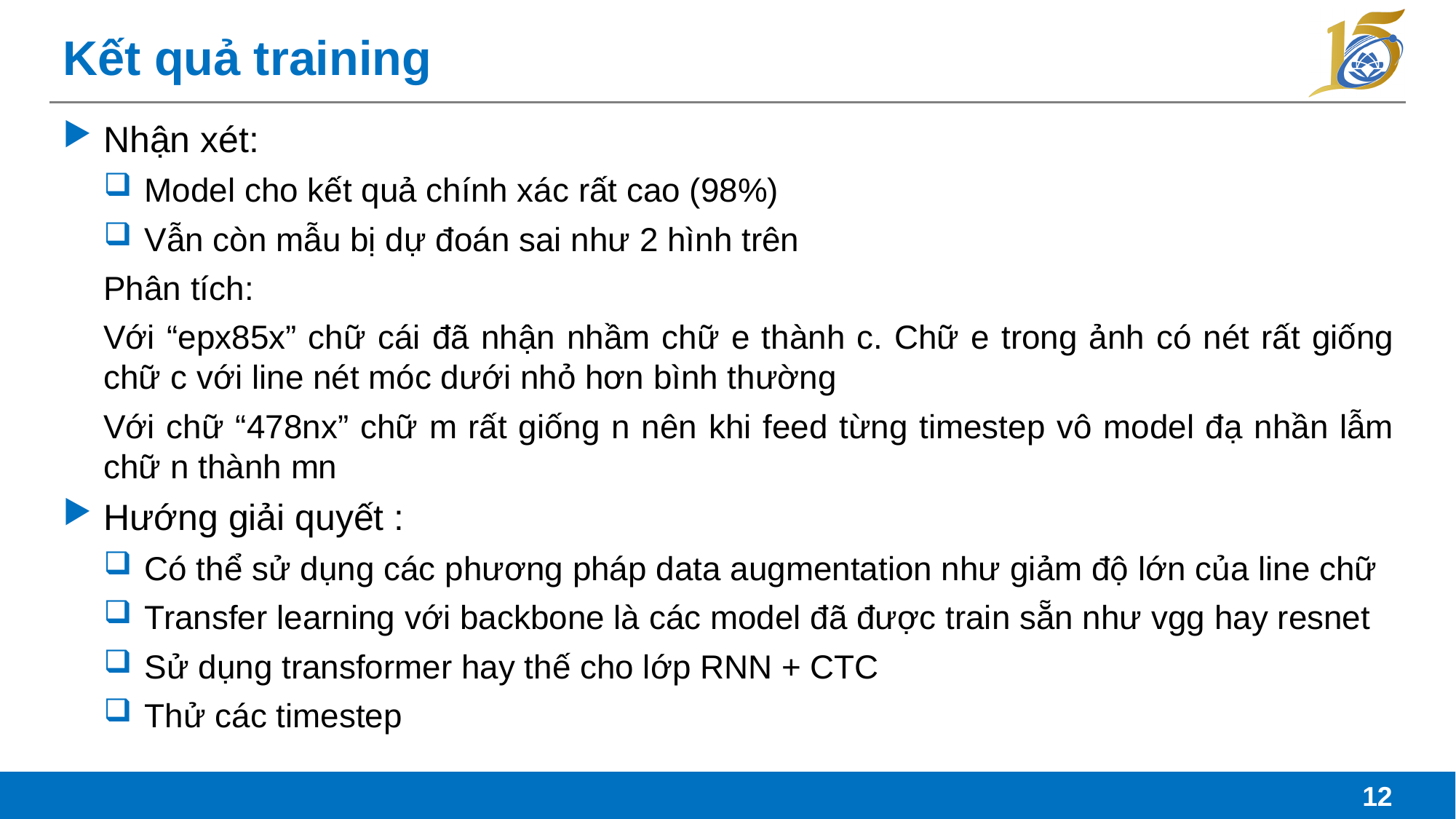

# Kết quả training
Nhận xét:
Model cho kết quả chính xác rất cao (98%)
Vẫn còn mẫu bị dự đoán sai như 2 hình trên
Phân tích:
Với “epx85x” chữ cái đã nhận nhầm chữ e thành c. Chữ e trong ảnh có nét rất giống chữ c với line nét móc dưới nhỏ hơn bình thường
Với chữ “478nx” chữ m rất giống n nên khi feed từng timestep vô model đạ nhần lẫm chữ n thành mn
Hướng giải quyết :
Có thể sử dụng các phương pháp data augmentation như giảm độ lớn của line chữ
Transfer learning với backbone là các model đã được train sẵn như vgg hay resnet
Sử dụng transformer hay thế cho lớp RNN + CTC
Thử các timestep

12